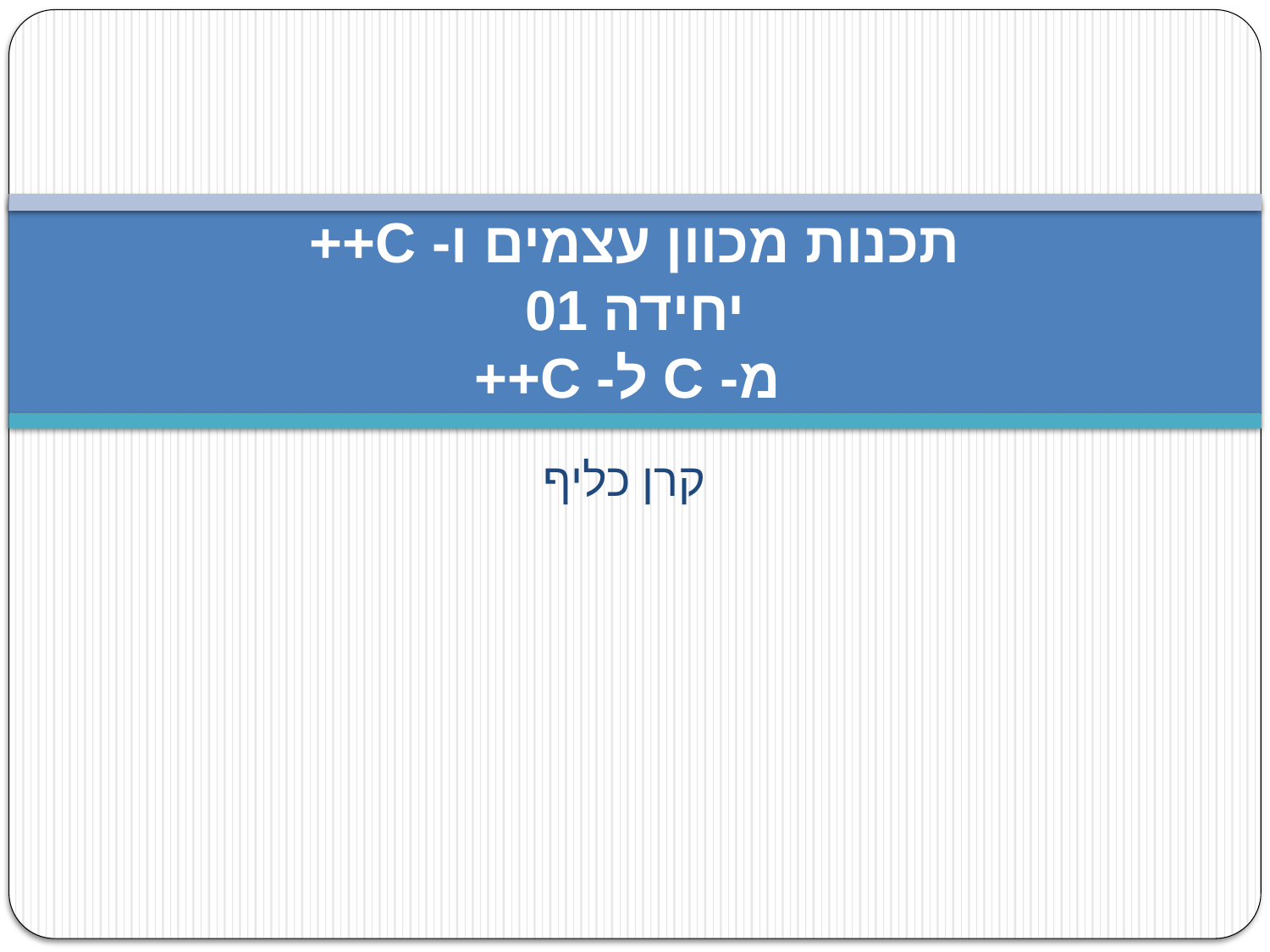

# תכנות מכוון עצמים ו- C++ יחידה 01 מ- C ל- C++
קרן כליף